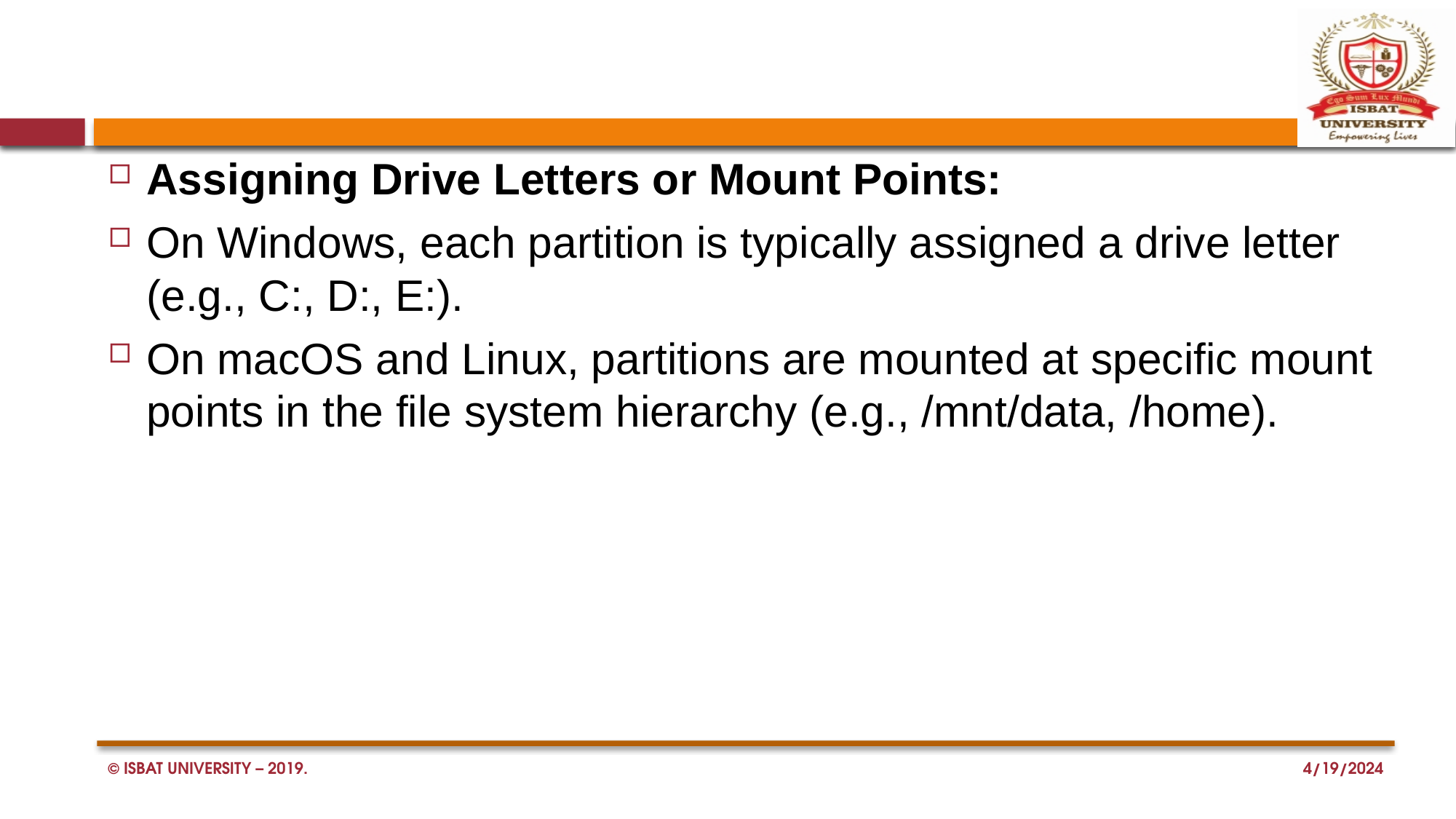

#
Assigning Drive Letters or Mount Points:
On Windows, each partition is typically assigned a drive letter (e.g., C:, D:, E:).
On macOS and Linux, partitions are mounted at specific mount points in the file system hierarchy (e.g., /mnt/data, /home).